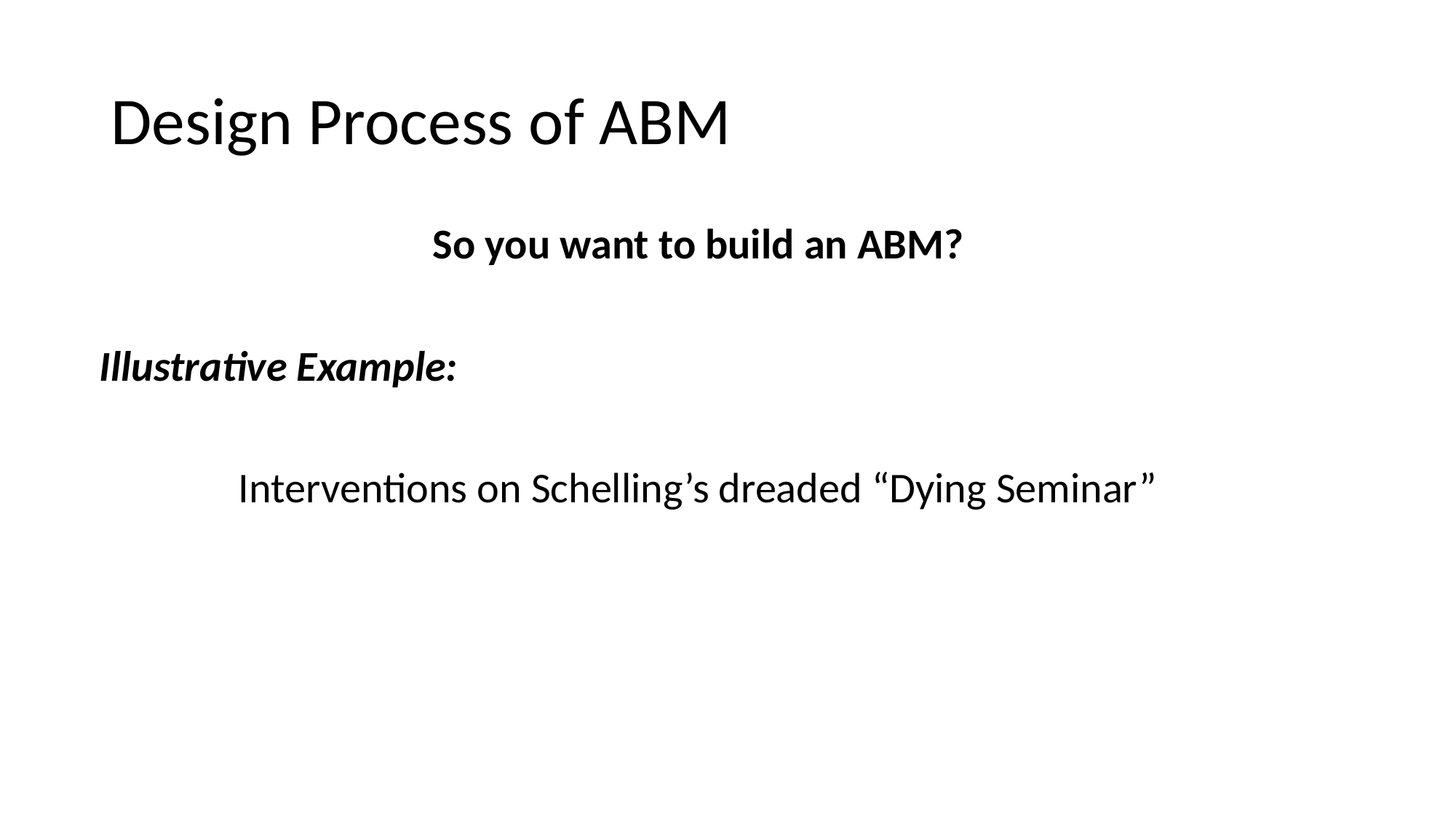

# Design Process of ABM
So you want to build an ABM?

Illustrative Example:

Interventions on Schelling’s dreaded “Dying Seminar”